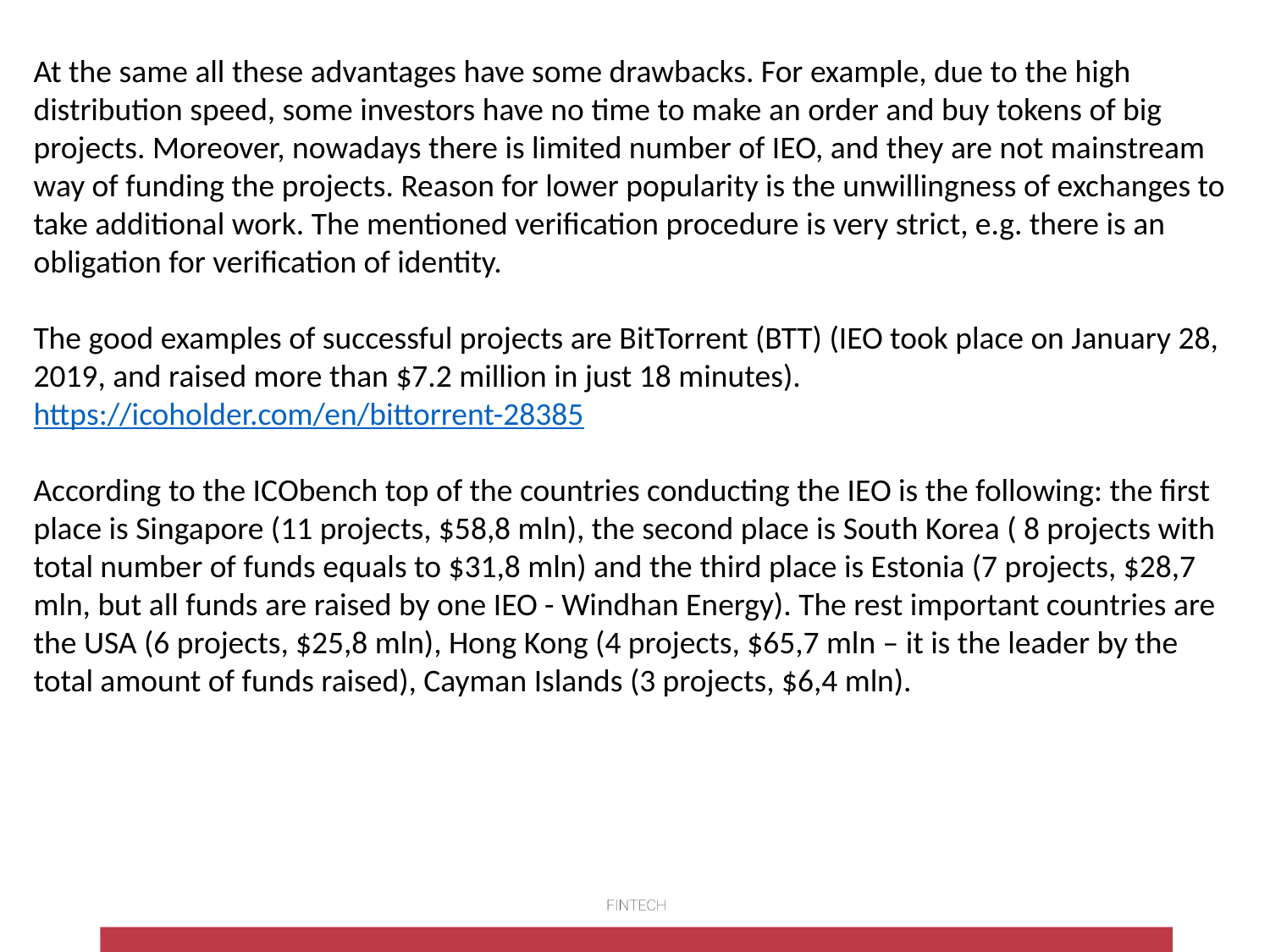

At the same all these advantages have some drawbacks. For example, due to the high distribution speed, some investors have no time to make an order and buy tokens of big projects. Moreover, nowadays there is limited number of IEO, and they are not mainstream way of funding the projects. Reason for lower popularity is the unwillingness of exchanges to take additional work. The mentioned verification procedure is very strict, e.g. there is an obligation for verification of identity.

The good examples of successful projects are BitTorrent (BTT) (IEO took place on January 28, 2019, and raised more than $7.2 million in just 18 minutes).
https://icoholder.com/en/bittorrent-28385

According to the ICObench top of the countries conducting the IEO is the following: the first place is Singapore (11 projects, $58,8 mln), the second place is South Korea ( 8 projects with total number of funds equals to $31,8 mln) and the third place is Estonia (7 projects, $28,7 mln, but all funds are raised by one IEO - Windhan Energy). The rest important countries are the USA (6 projects, $25,8 mln), Hong Kong (4 projects, $65,7 mln – it is the leader by the total amount of funds raised), Cayman Islands (3 projects, $6,4 mln).